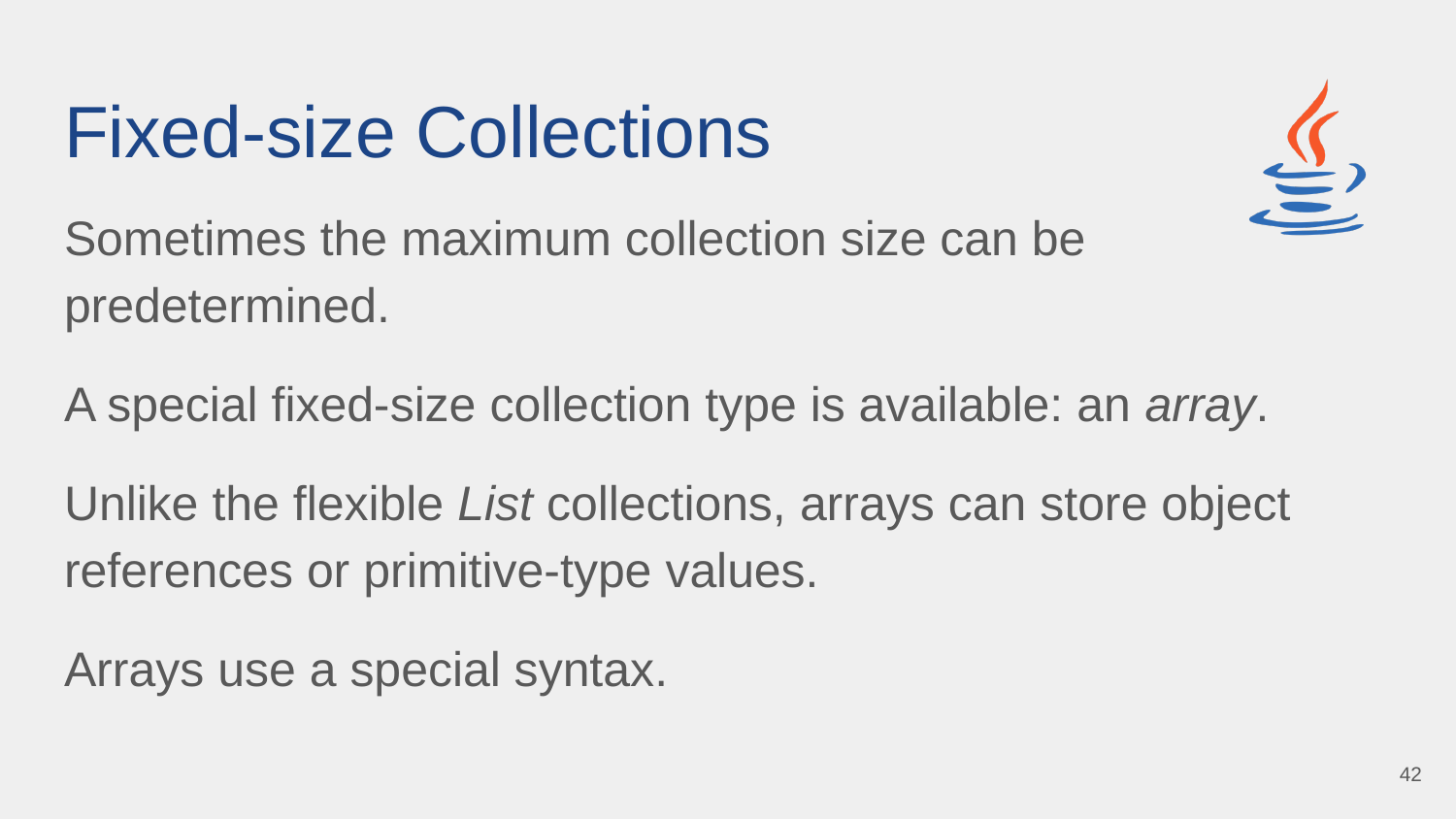

# Fixed-size Collections
Sometimes the maximum collection size can be
predetermined.
A special fixed-size collection type is available: an array.
Unlike the flexible List collections, arrays can store object references or primitive-type values.
Arrays use a special syntax.
42